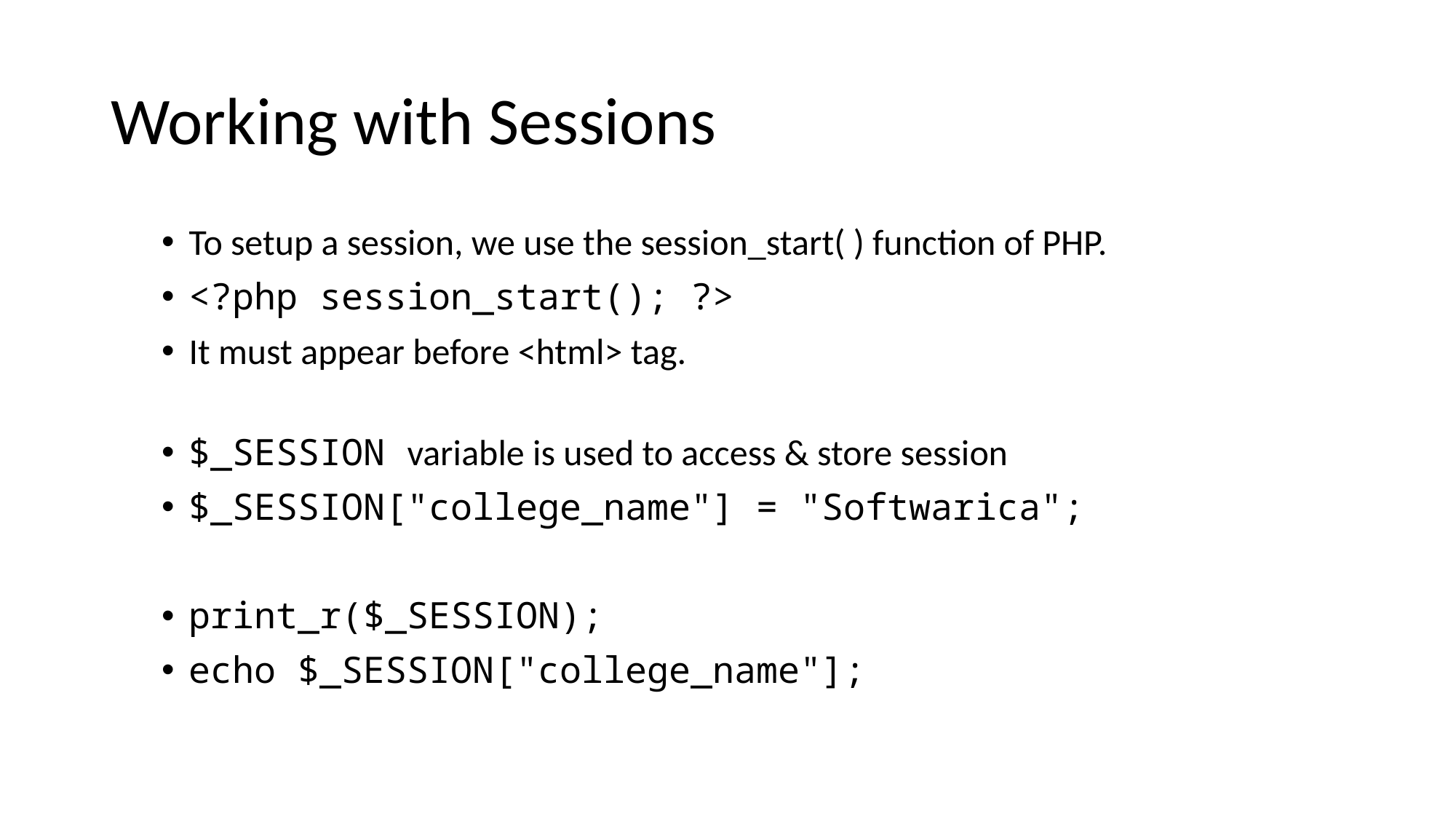

# Working with Sessions
To setup a session, we use the session_start( ) function of PHP.
<?php session_start(); ?>
It must appear before <html> tag.

$_SESSION variable is used to access & store session
$_SESSION["college_name"] = "Softwarica";

print_r($_SESSION);
echo $_SESSION["college_name"];